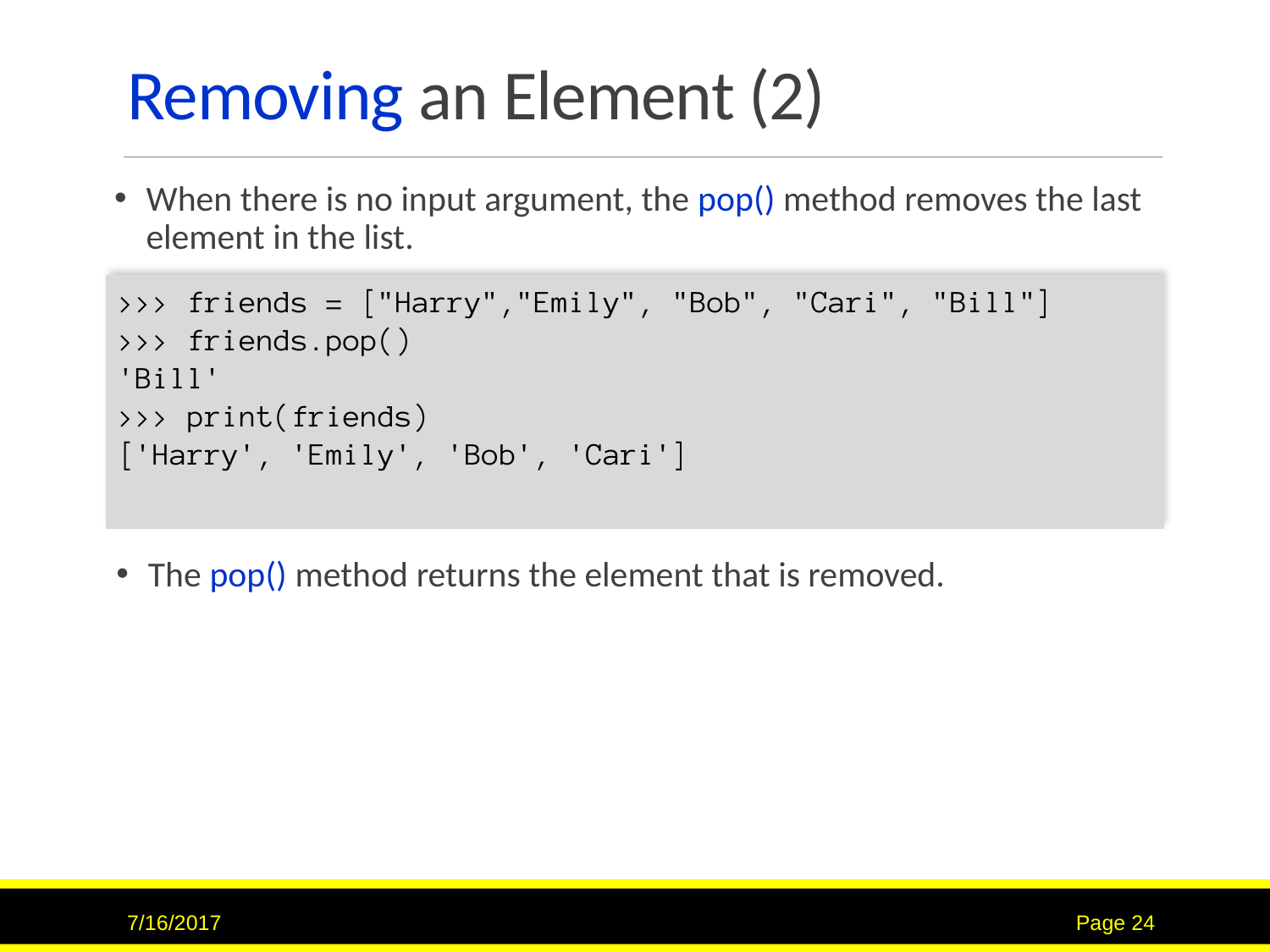

# Removing an Element (2)
When there is no input argument, the pop() method removes the last element in the list.

>>> friends = ["Harry","Emily", "Bob", "Cari", "Bill"]
>>> friends.pop()
'Bill'
>>> print(friends)
['Harry', 'Emily', 'Bob', 'Cari']

The pop() method returns the element that is removed.

7/16/2017
Page 24